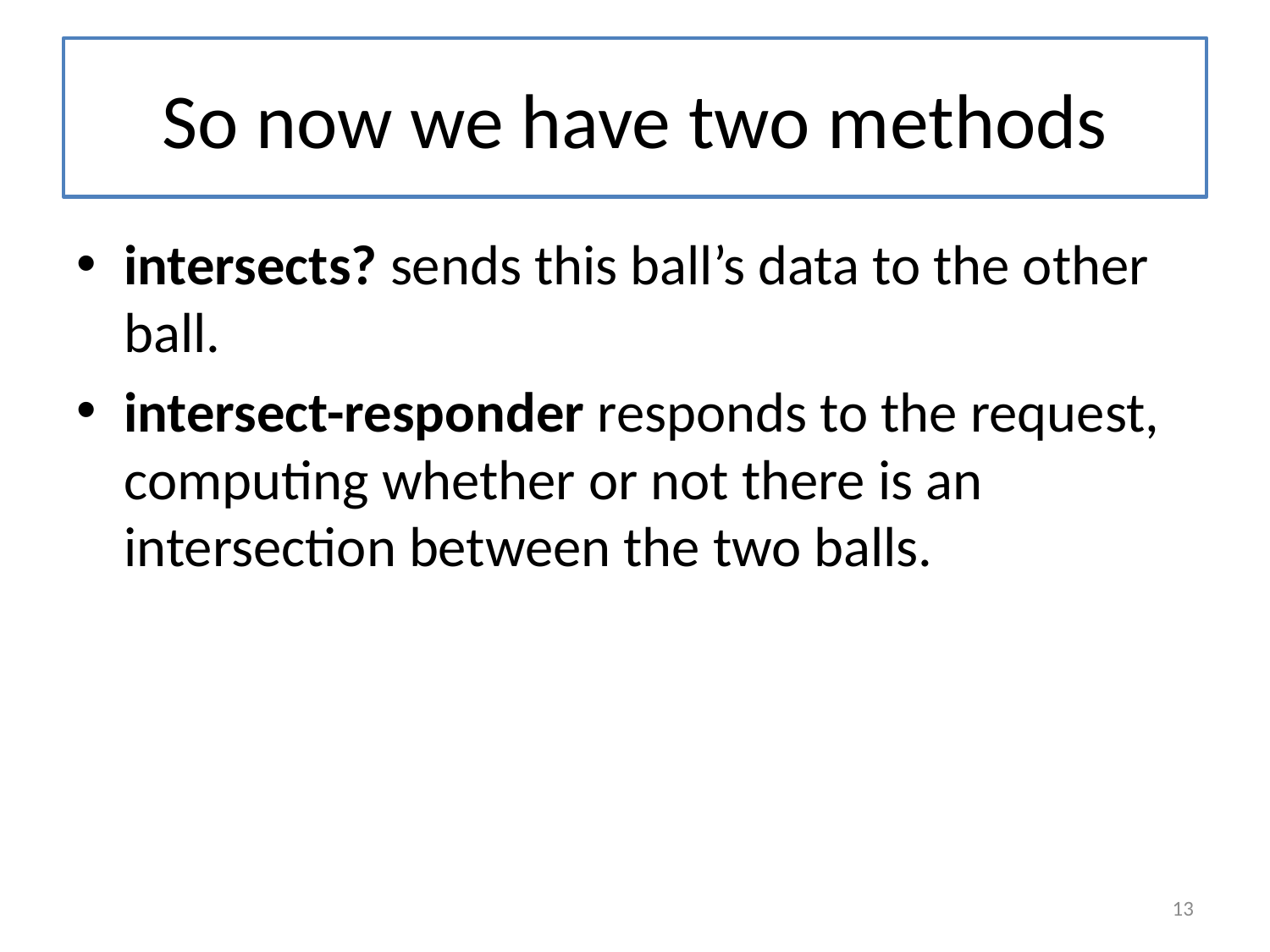

# So now we have two methods
intersects? sends this ball’s data to the other ball.
intersect-responder responds to the request, computing whether or not there is an intersection between the two balls.

13